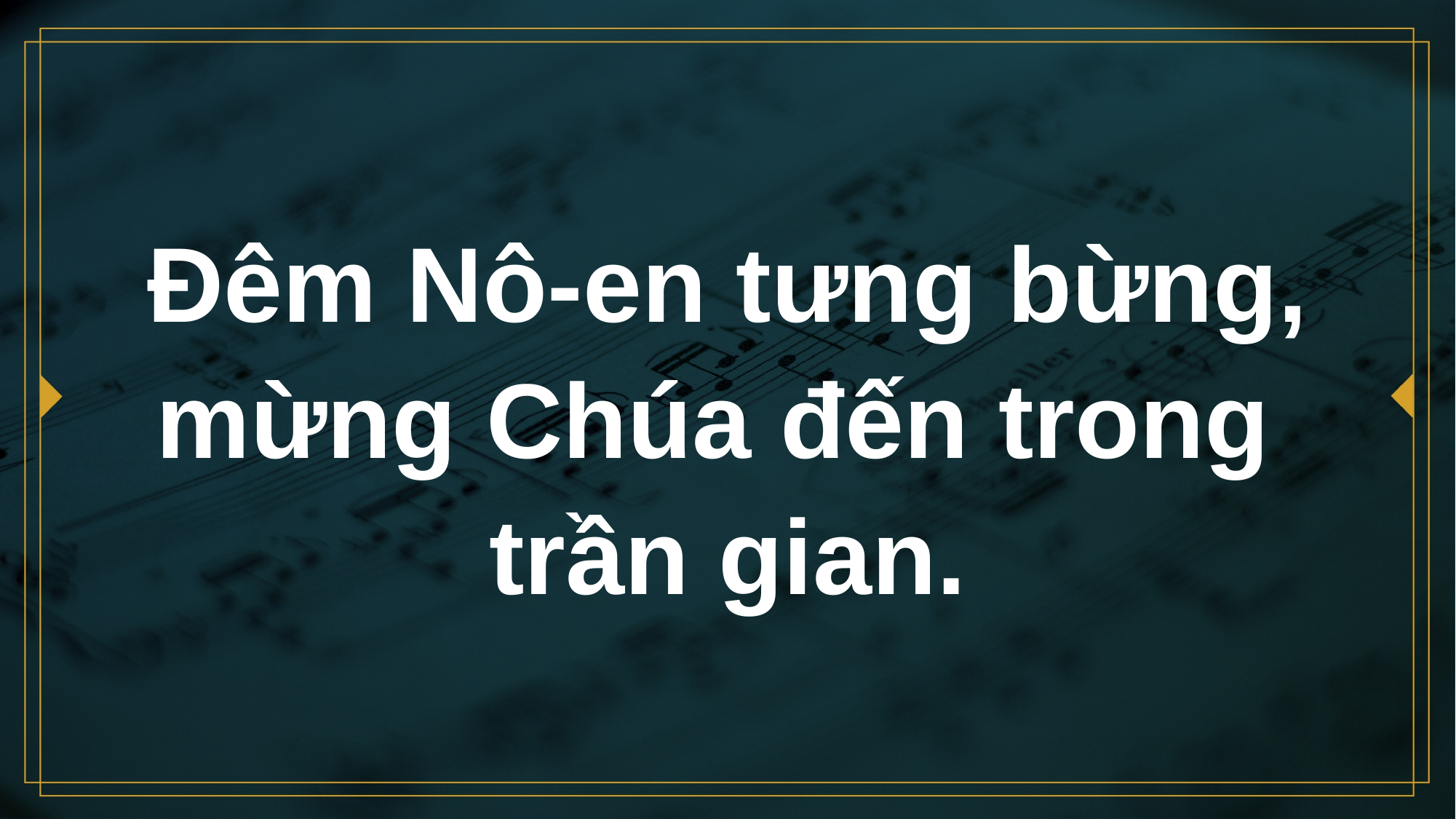

# Đêm Nô-en tưng bừng, mừng Chúa đến trong trần gian.